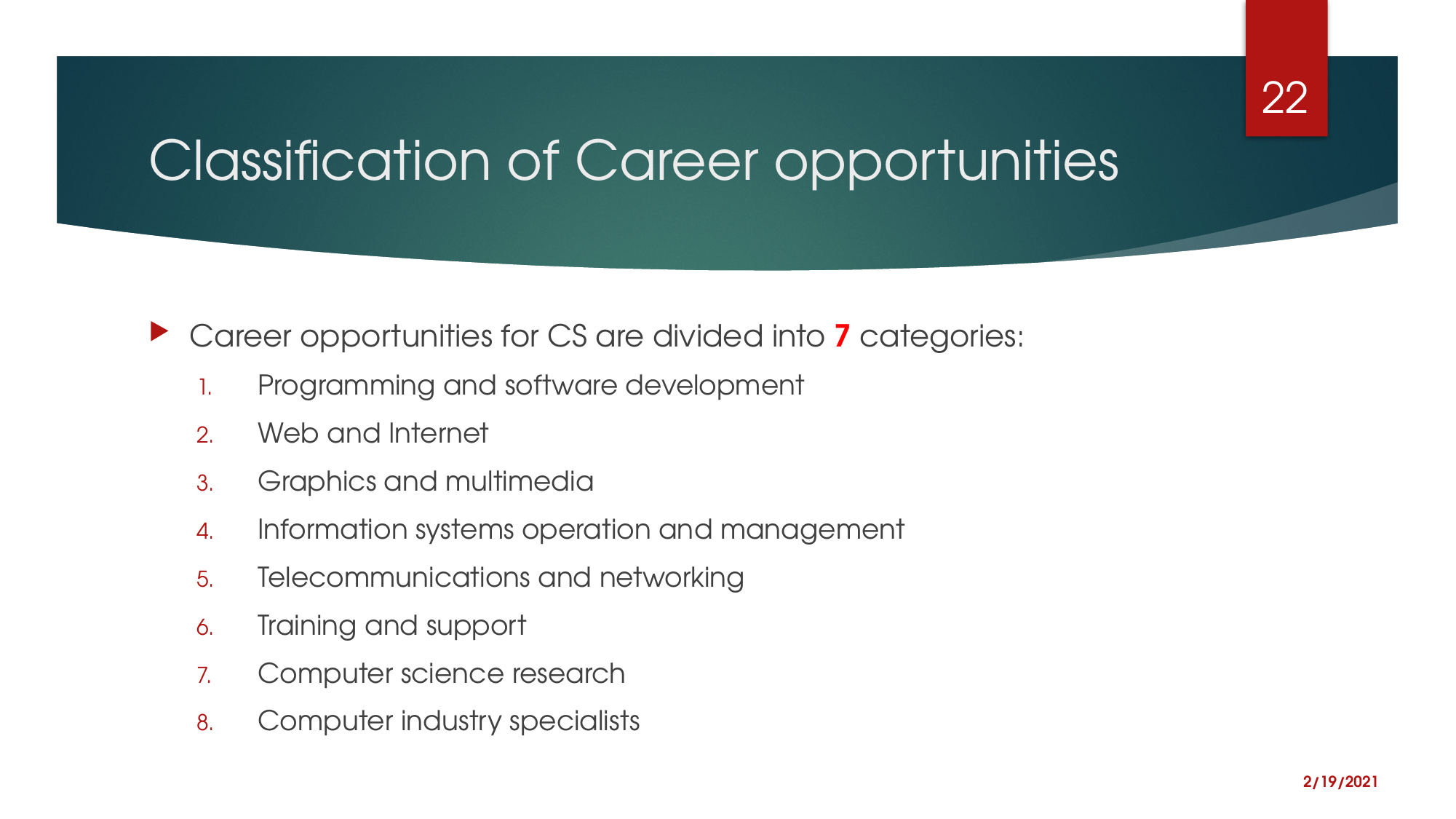

22
# Classification of Career opportunities
Career opportunities for CS are divided into 7 categories:
Programming and software development
Web and Internet
Graphics and multimedia
Information systems operation and management
Telecommunications and networking
Training and support
Computer science research
Computer industry specialists

2/19/2021